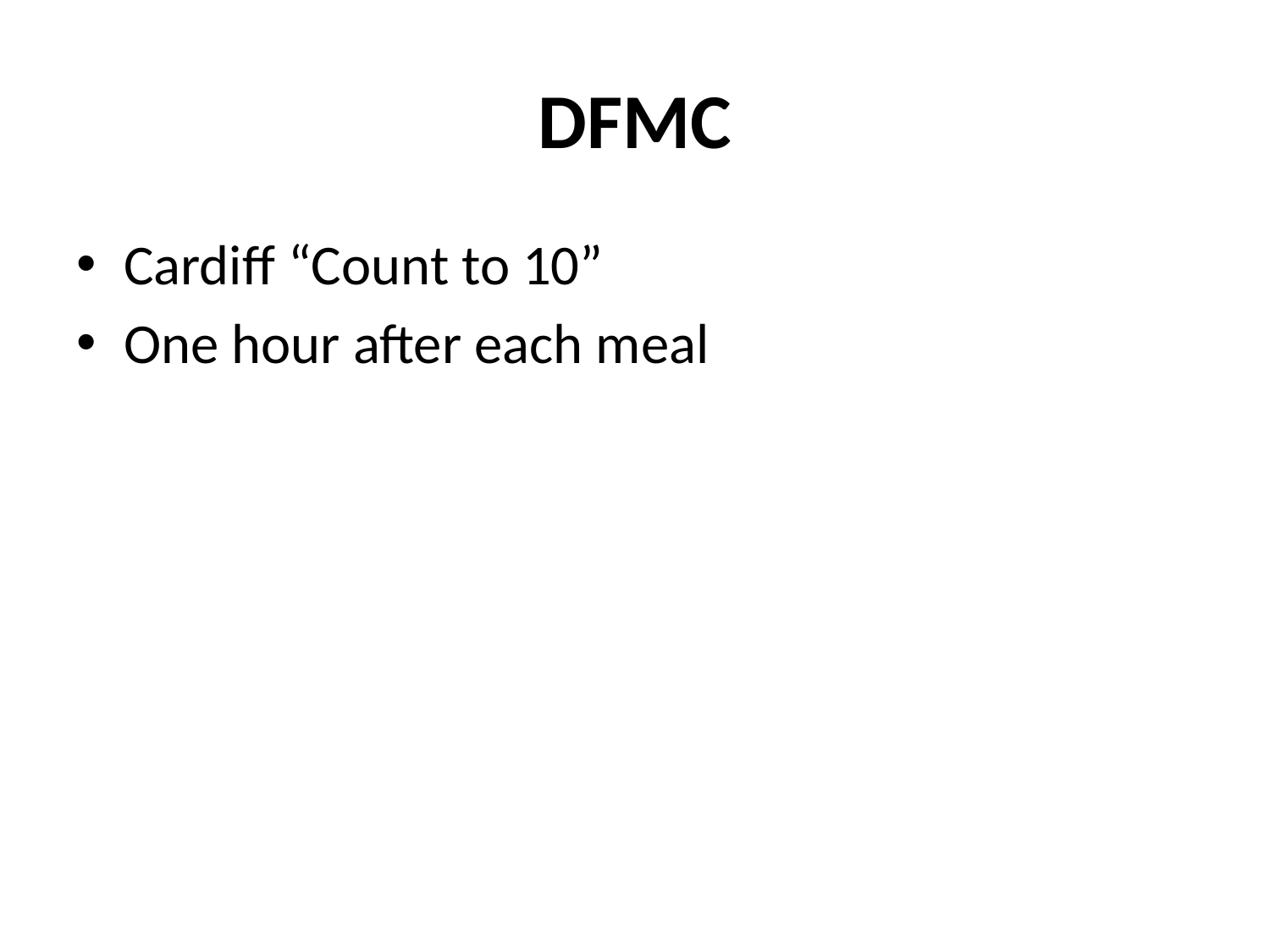

# DFMC
Cardiff “Count to 10”
One hour after each meal